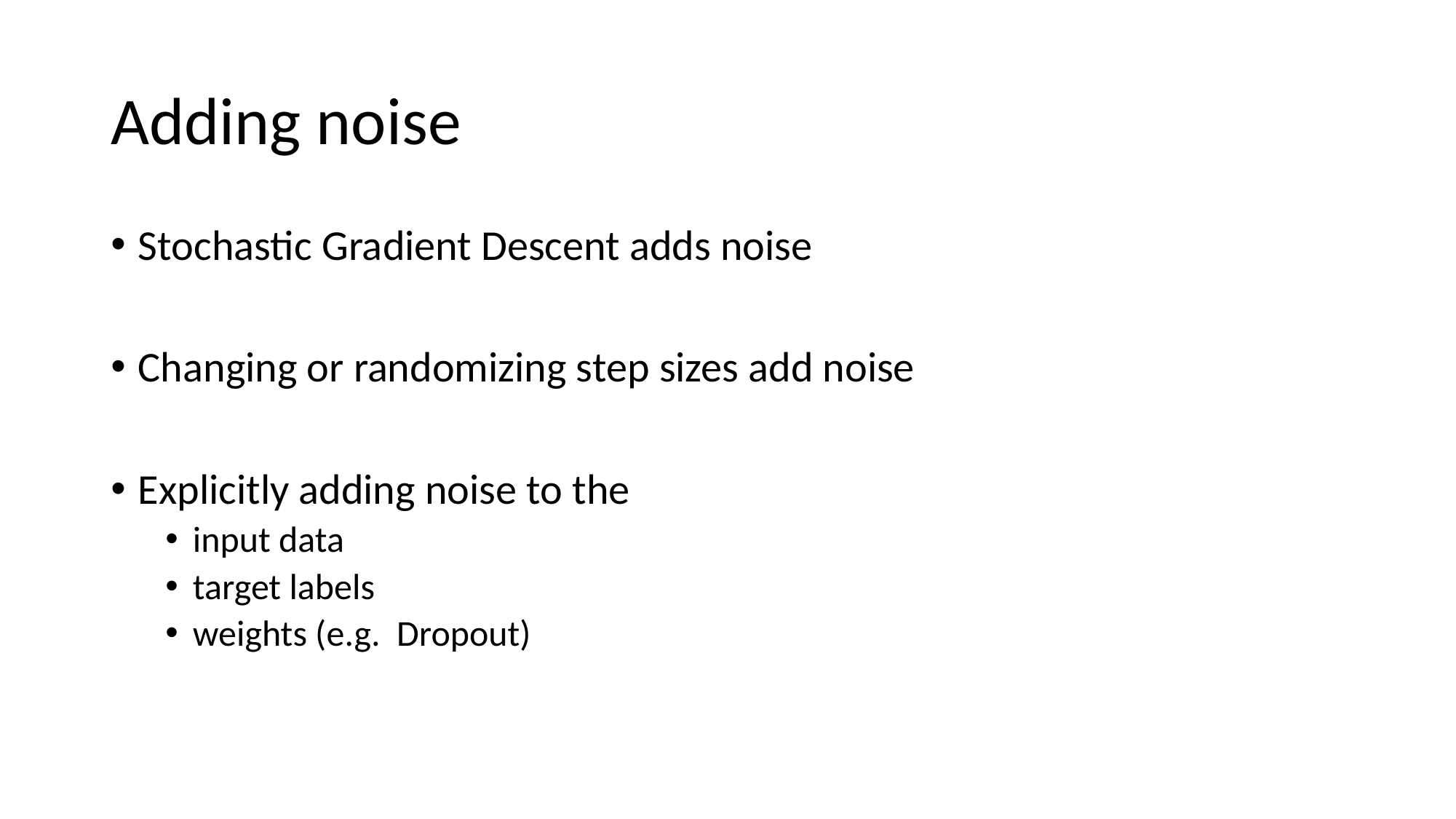

# Adding noise
Stochastic Gradient Descent adds noise

Changing or randomizing step sizes add noise

Explicitly adding noise to the
input data
target labels
weights (e.g.  Dropout)